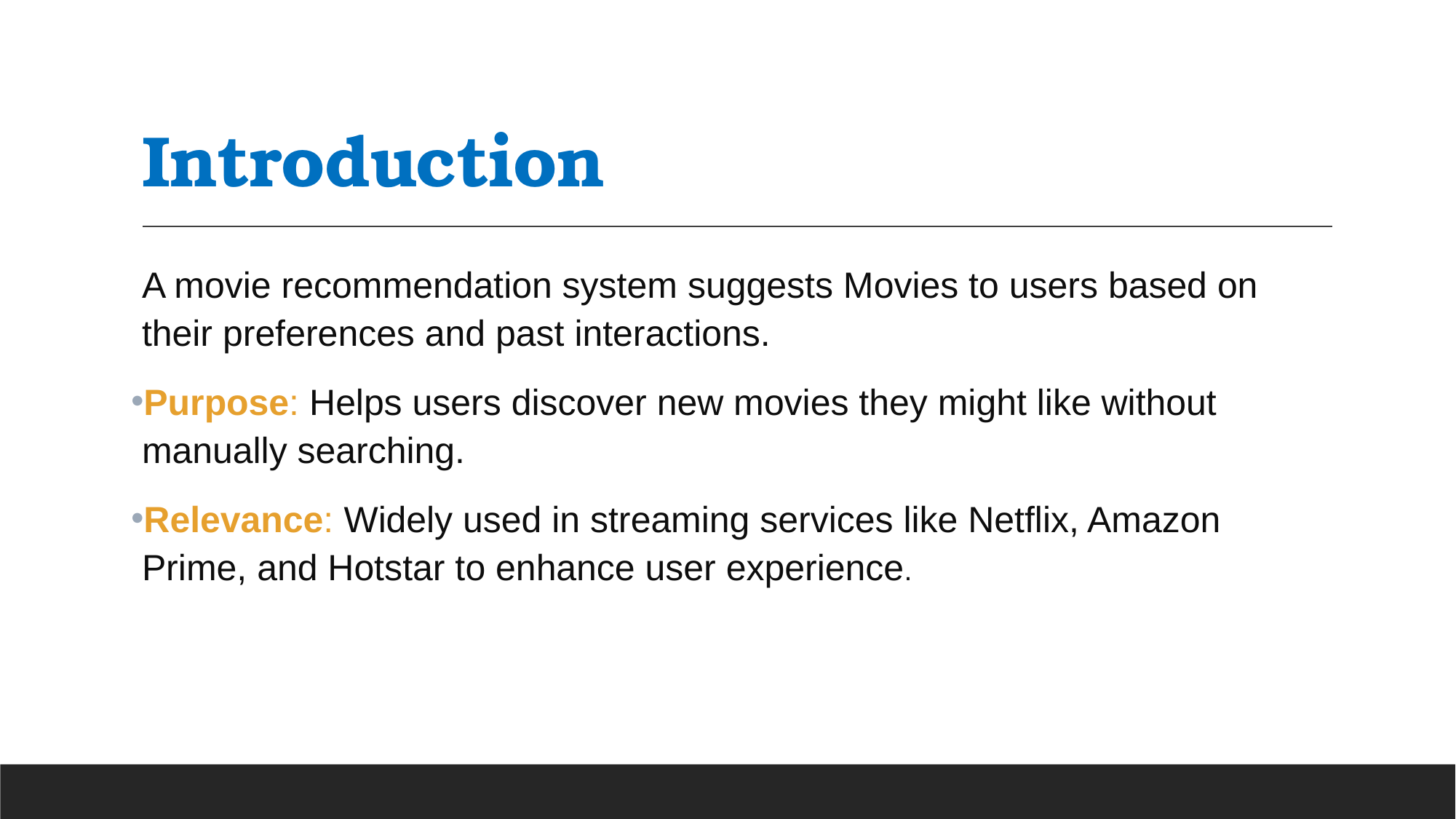

# Introduction
A movie recommendation system suggests Movies to users based on their preferences and past interactions.
Purpose: Helps users discover new movies they might like without manually searching.
Relevance: Widely used in streaming services like Netflix, Amazon Prime, and Hotstar to enhance user experience.